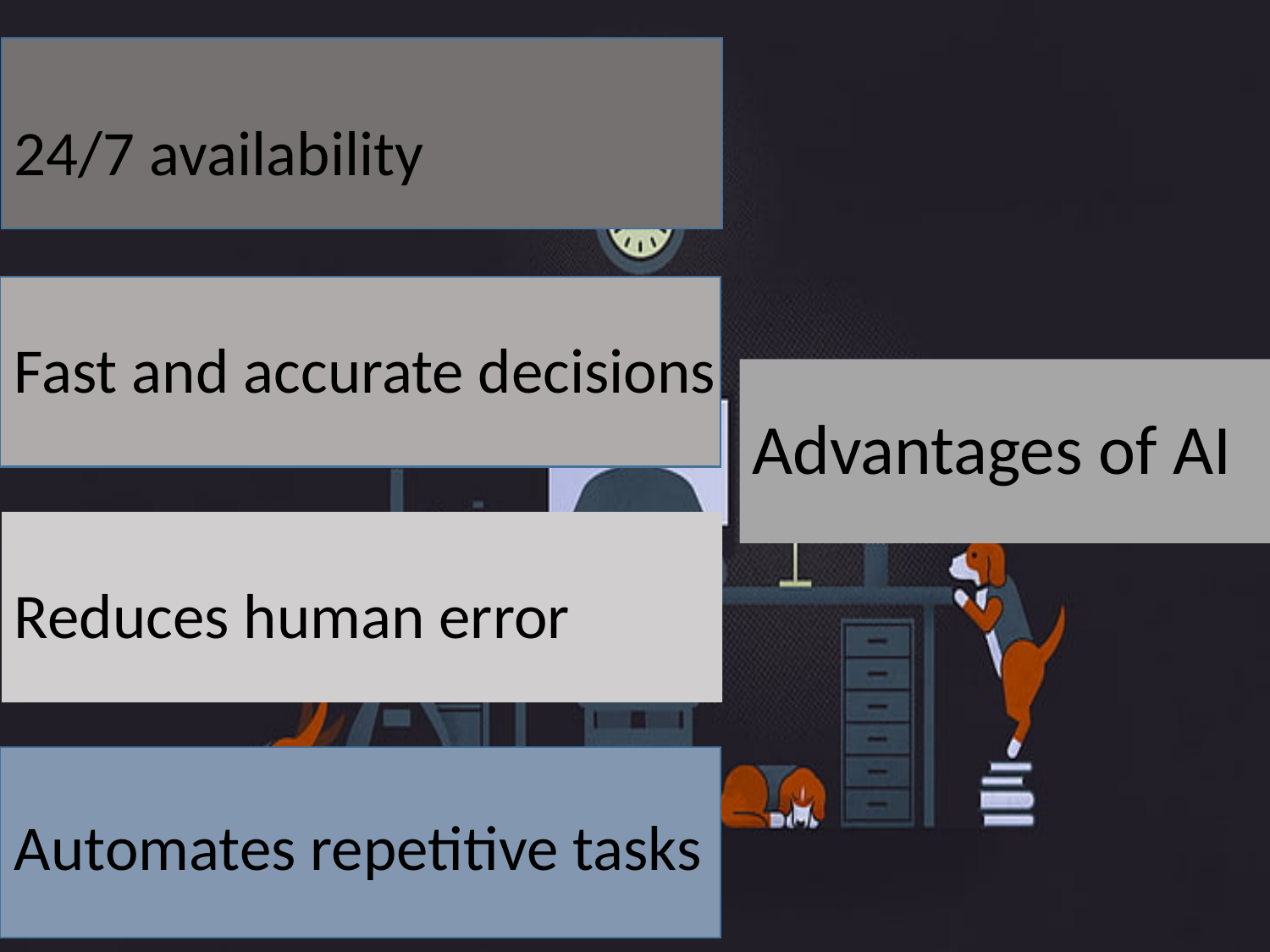

24/7 availability

Fast and accurate decisions
# Advantages of AI

Reduces human error

Automates repetitive tasks